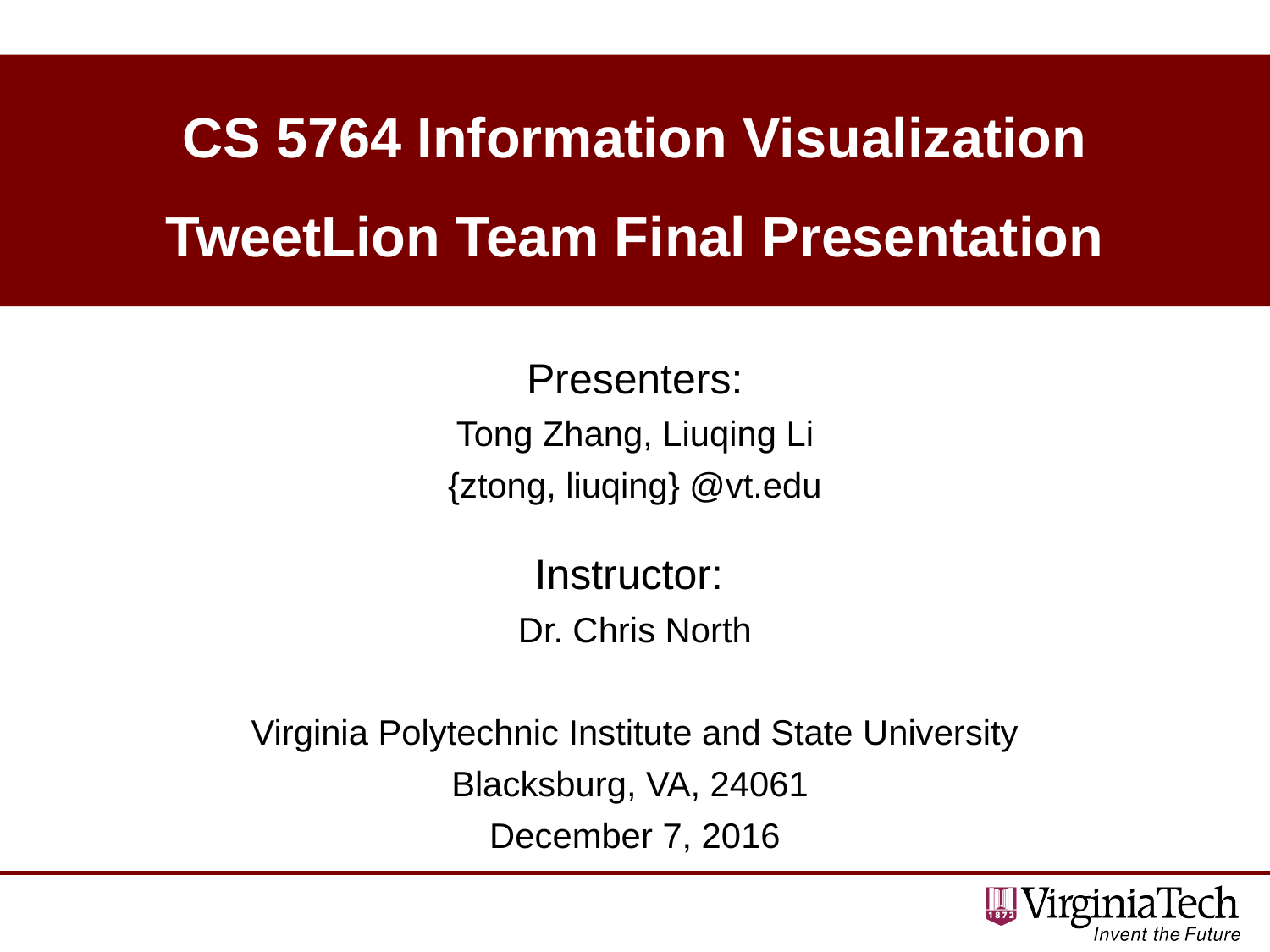

# CS 5764 Information Visualization TweetLion Team Final Presentation
Presenters:
Tong Zhang, Liuqing Li
{ztong, liuqing} @vt.edu

Instructor:
Dr. Chris North

Virginia Polytechnic Institute and State University
Blacksburg, VA, 24061
December 7, 2016